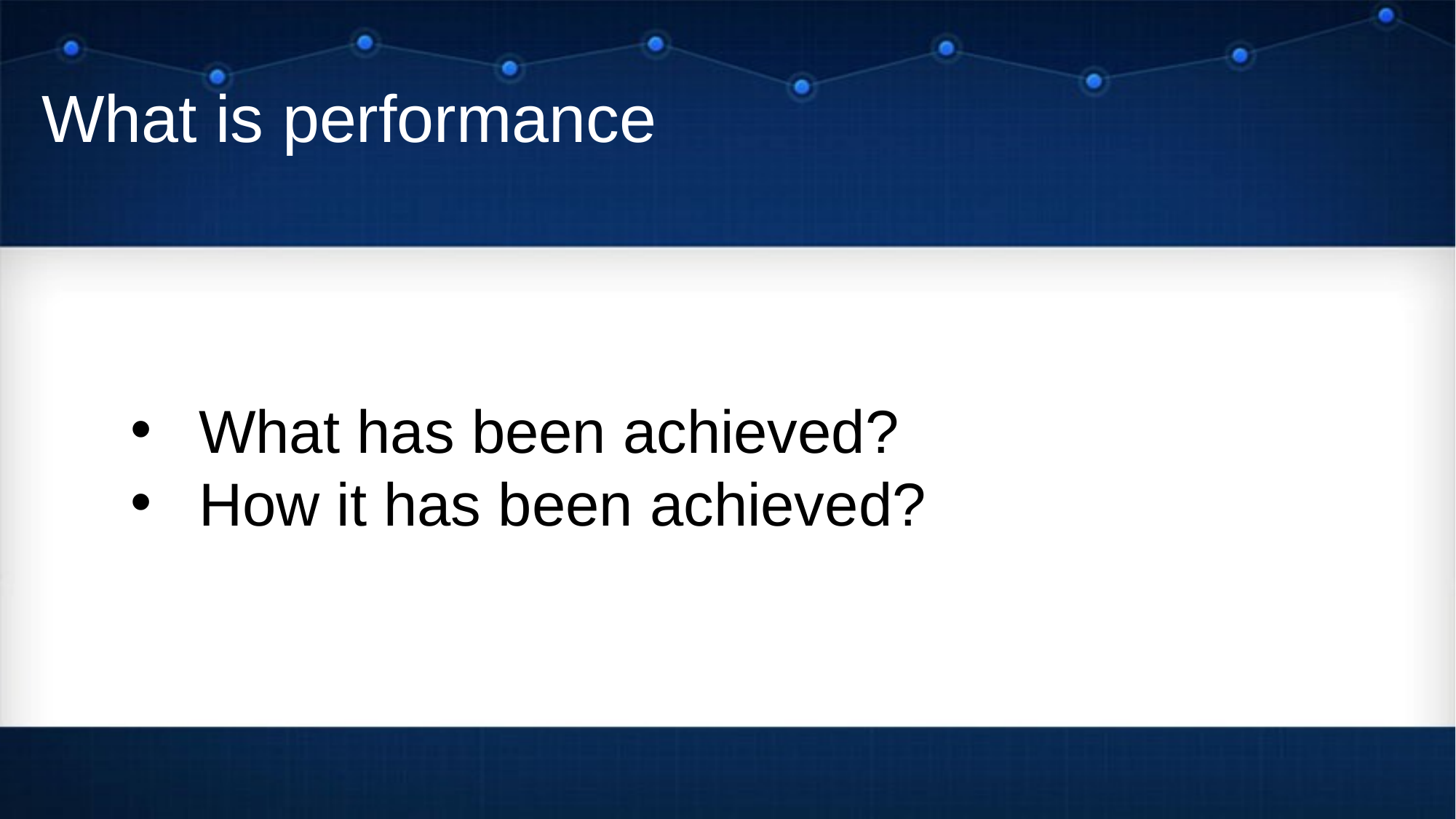

# What is performance
What has been achieved?
How it has been achieved?